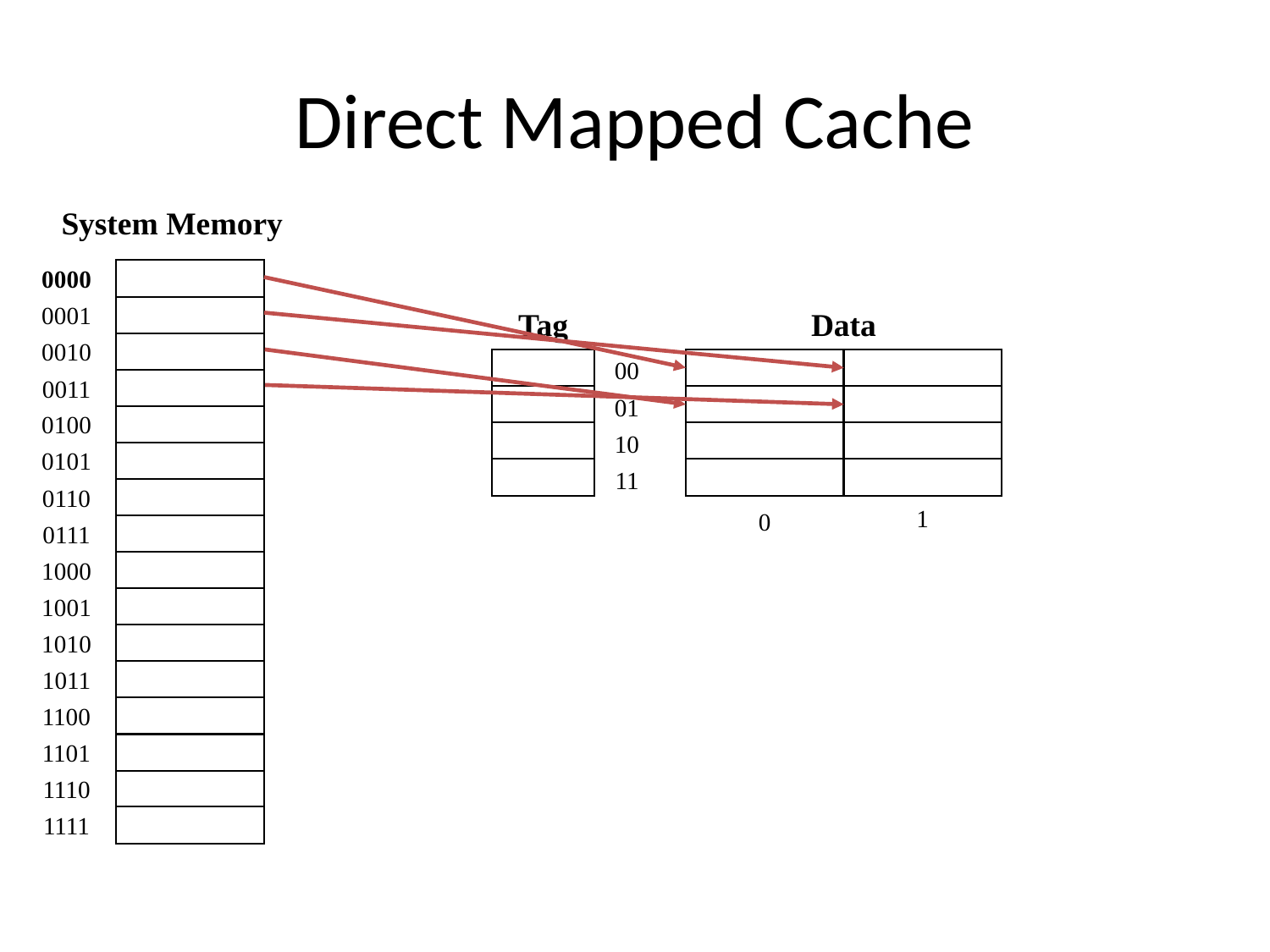

# Direct Mapped Cache
System Memory
0000

0001

0010

0011

0100

0101

0110

0111

1000

1001

1010

1011

1100

1101

1110

1111

Tag
Data
00

01

10

11

1
0